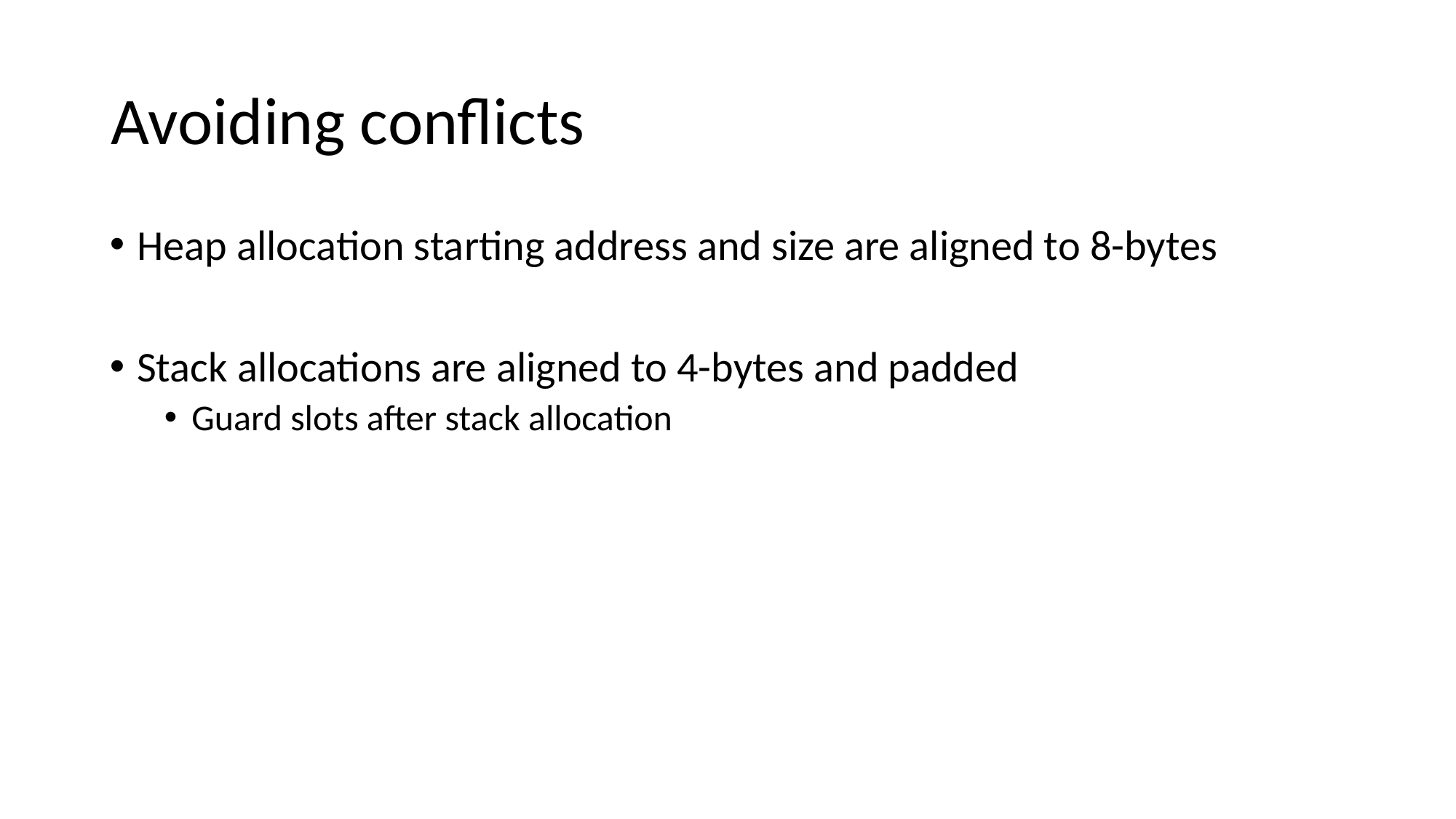

# Avoiding conflicts
Heap allocation starting address and size are aligned to 8-bytes

Stack allocations are aligned to 4-bytes and padded
Guard slots after stack allocation